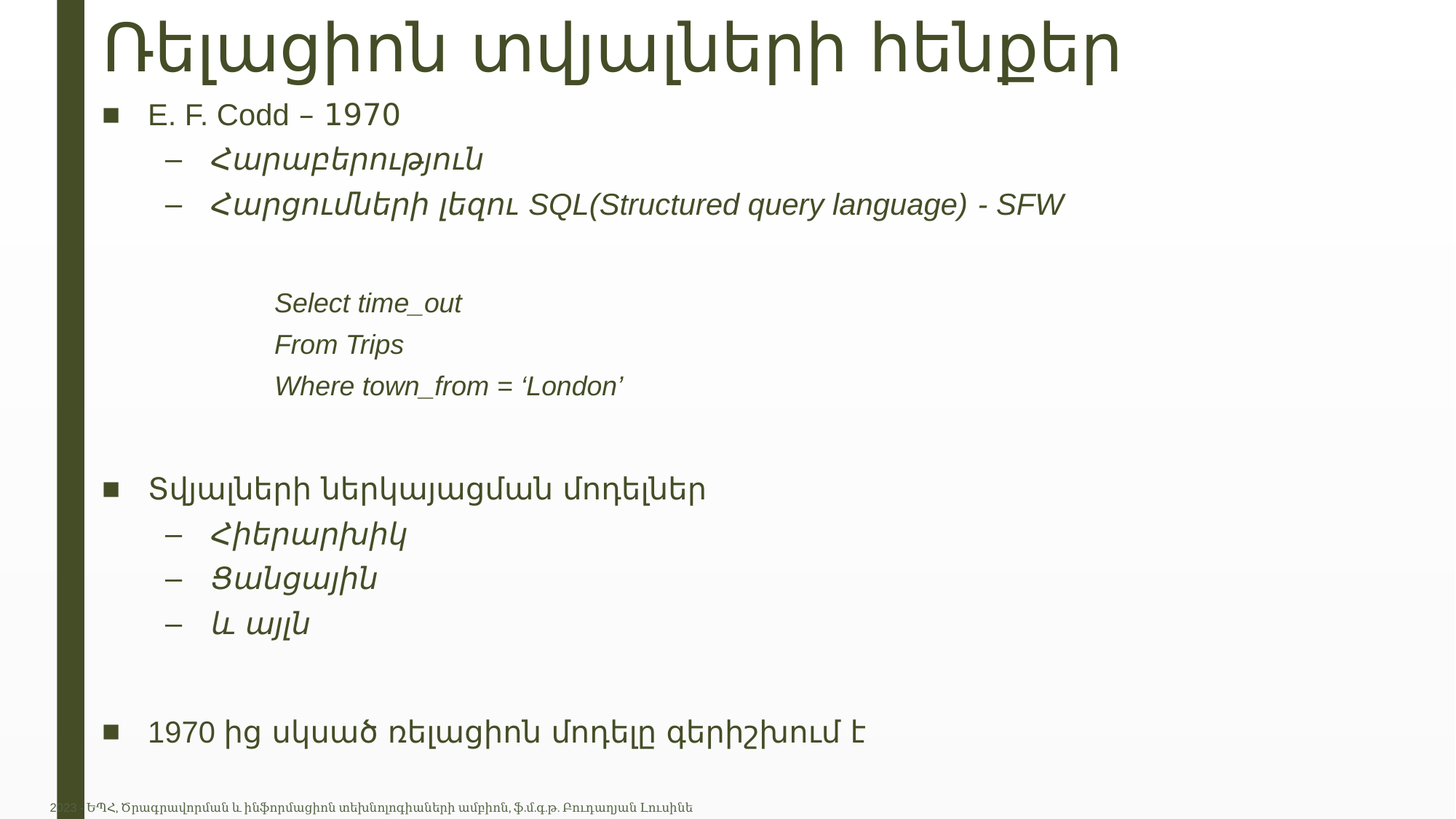

# Ռելացիոն տվյալների հենքեր
E. F. Codd – 1970
Հարաբերություն
Հարցումների լեզու SQL(Structured query language) - SFW

Select time_out
From Trips
Where town_from = ‘London’

Տվյալների ներկայացման մոդելներ
Հիերարխիկ
Ցանցային
և այլն

1970 ից սկսած ռելացիոն մոդելը գերիշխում է
2023 - ԵՊՀ, Ծրագրավորման և ինֆորմացիոն տեխնոլոգիաների ամբիոն, ֆ.մ.գ.թ. Բուդաղյան Լուսինե